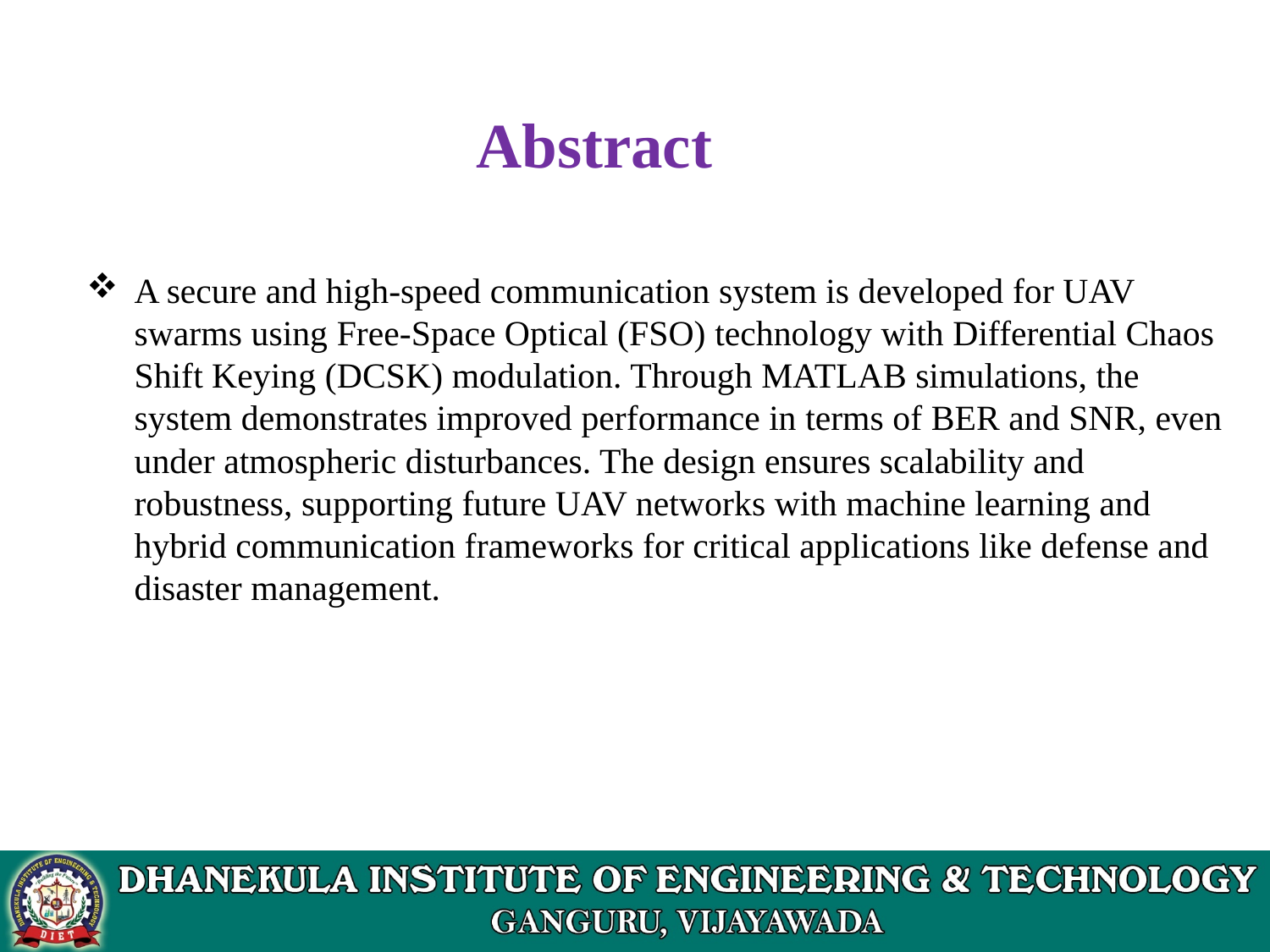

Abstract

A secure and high-speed communication system is developed for UAV swarms using Free-Space Optical (FSO) technology with Differential Chaos Shift Keying (DCSK) modulation. Through MATLAB simulations, the system demonstrates improved performance in terms of BER and SNR, even under atmospheric disturbances. The design ensures scalability and robustness, supporting future UAV networks with machine learning and hybrid communication frameworks for critical applications like defense and disaster management.